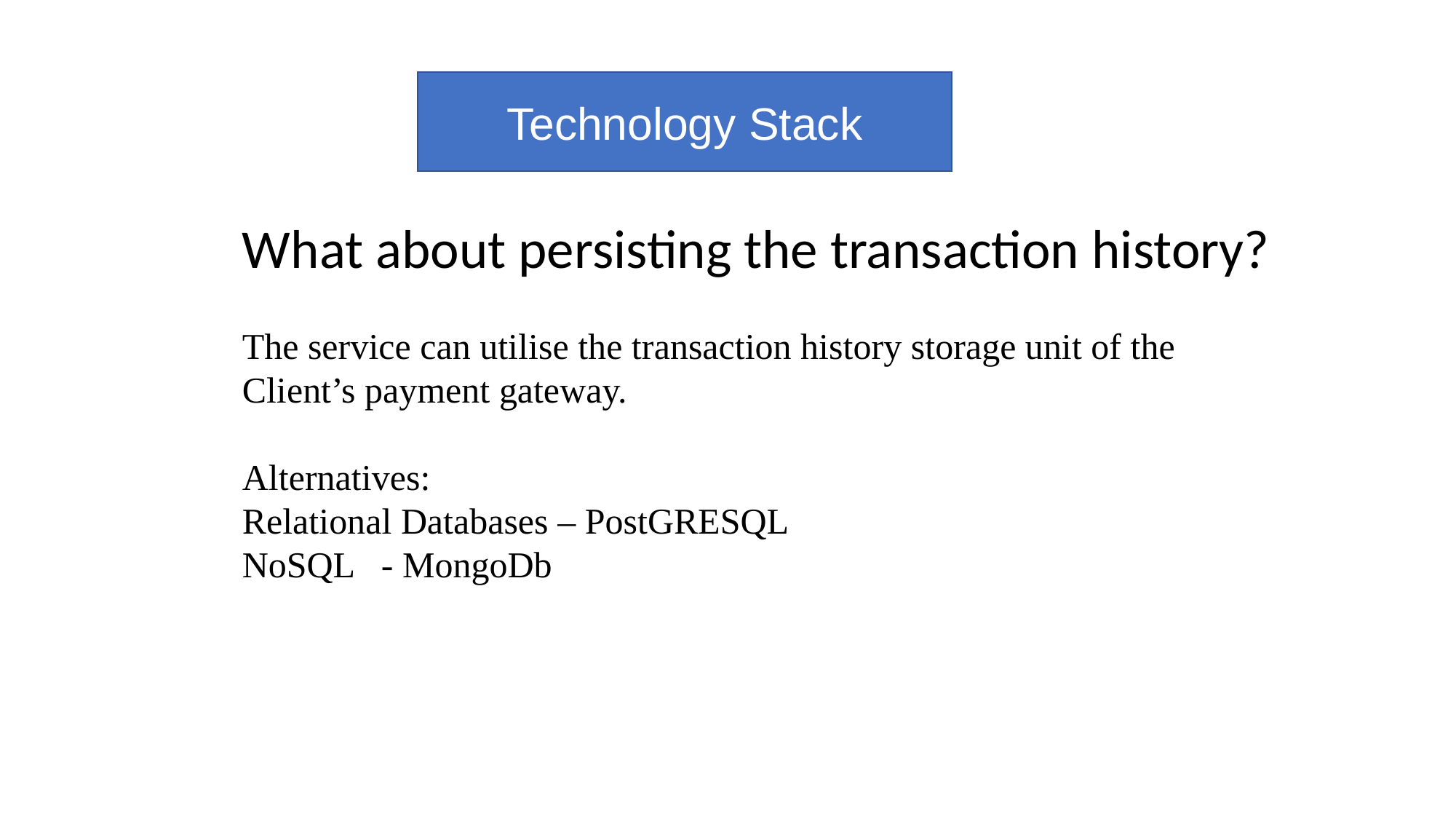

Technology Stack
What about persisting the transaction history?

The service can utilise the transaction history storage unit of the
Client’s payment gateway.

Alternatives:
Relational Databases – PostGRESQL
NoSQL   - MongoDb